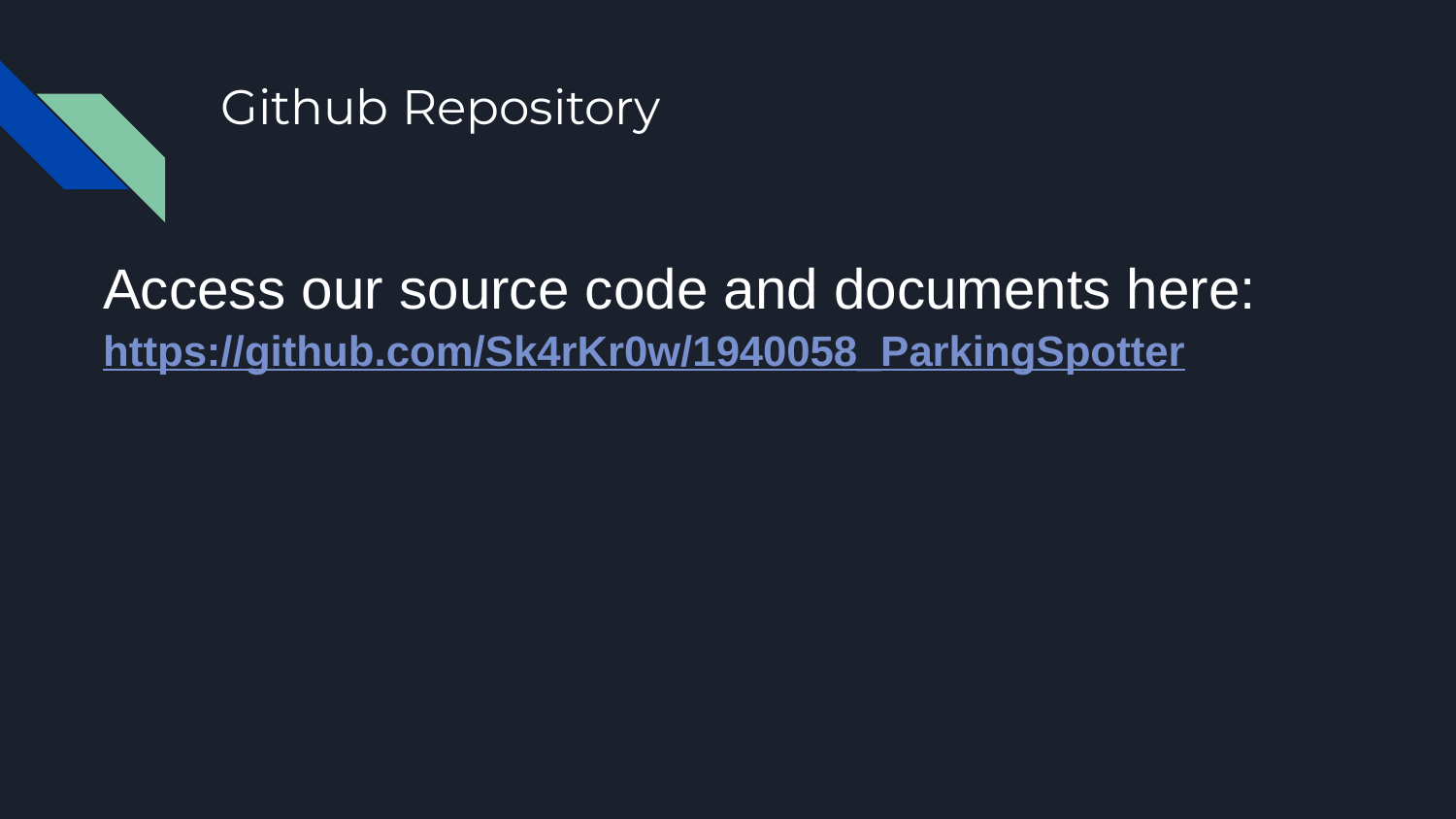

# Github Repository
Access our source code and documents here:
https://github.com/Sk4rKr0w/1940058_ParkingSpotter